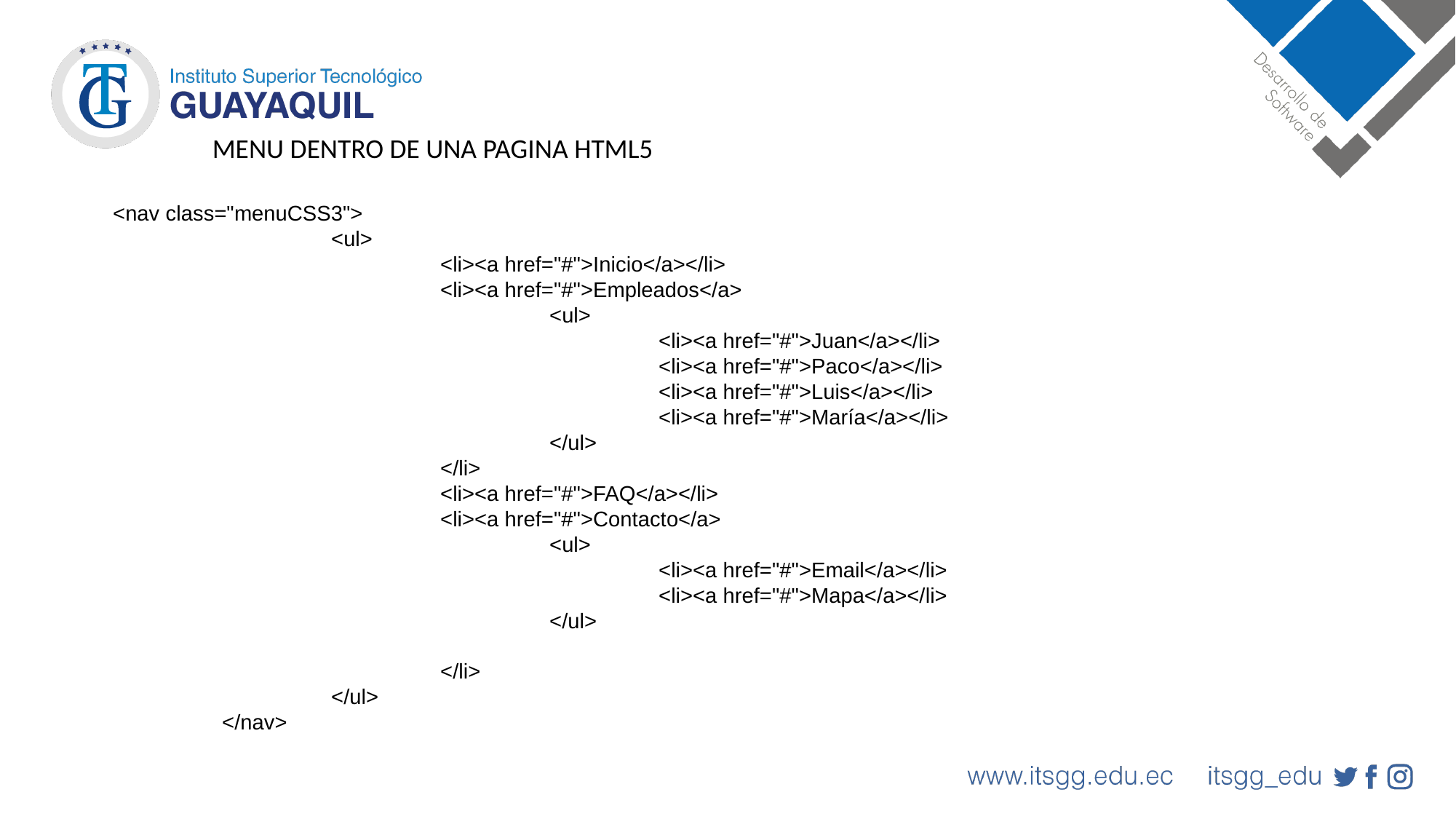

MENU DENTRO DE UNA PAGINA HTML5
<nav class="menuCSS3">
		<ul>
			<li><a href="#">Inicio</a></li>
			<li><a href="#">Empleados</a>
				<ul>
					<li><a href="#">Juan</a></li>
					<li><a href="#">Paco</a></li>
					<li><a href="#">Luis</a></li>
					<li><a href="#">María</a></li>
				</ul>
			</li>
			<li><a href="#">FAQ</a></li>
			<li><a href="#">Contacto</a>
				<ul>
					<li><a href="#">Email</a></li>
					<li><a href="#">Mapa</a></li>
				</ul>

			</li>
		</ul>
	</nav>